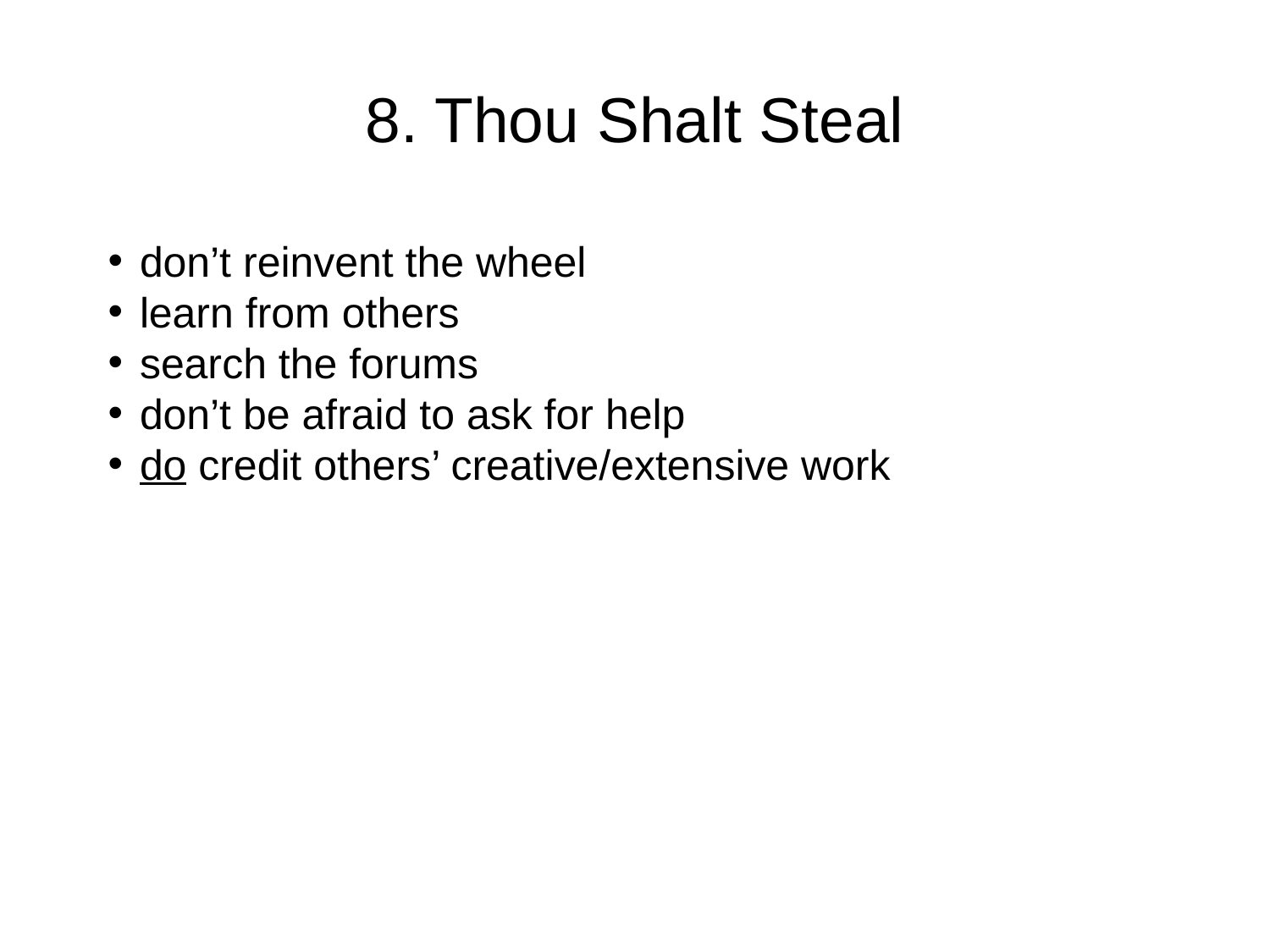

# 8. Thou Shalt Steal
don’t reinvent the wheel
learn from others
search the forums
don’t be afraid to ask for help
do credit others’ creative/extensive work